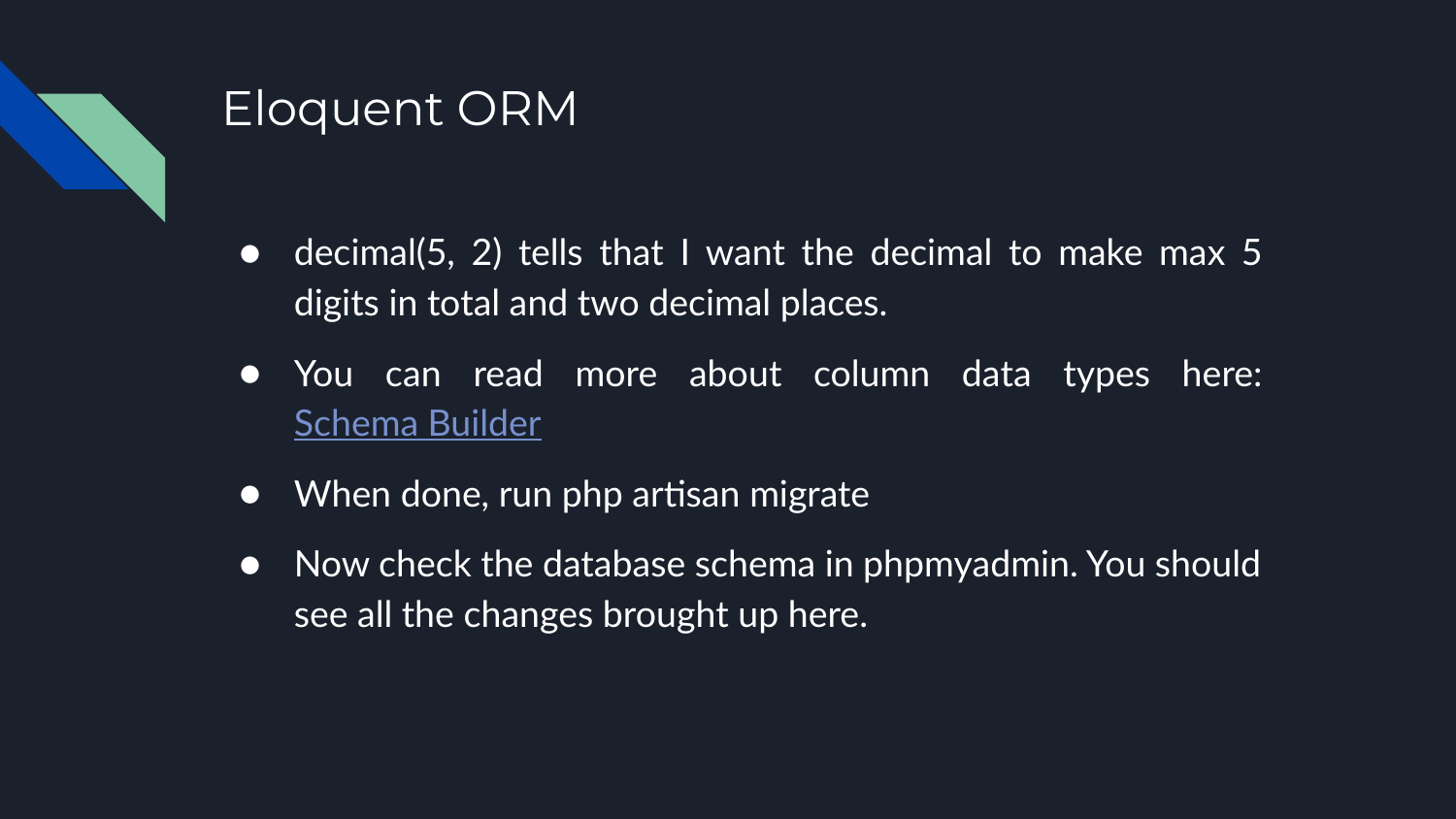

# Eloquent ORM
decimal(5, 2) tells that I want the decimal to make max 5 digits in total and two decimal places.
You can read more about column data types here: Schema Builder
When done, run php artisan migrate
Now check the database schema in phpmyadmin. You should see all the changes brought up here.